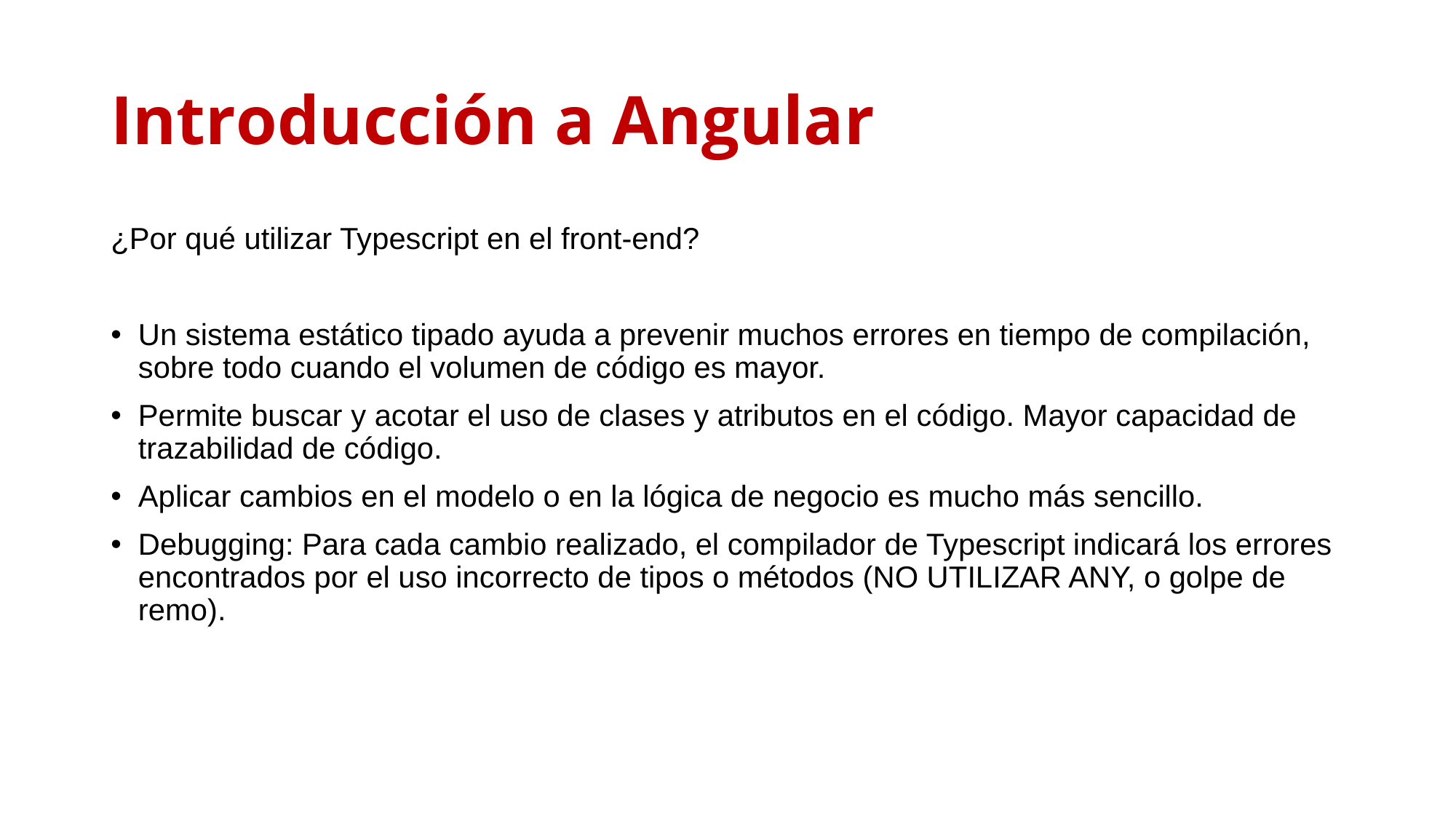

# Introducción a Angular
¿Por qué utilizar Typescript en el front-end?

Un sistema estático tipado ayuda a prevenir muchos errores en tiempo de compilación, sobre todo cuando el volumen de código es mayor.
Permite buscar y acotar el uso de clases y atributos en el código. Mayor capacidad de trazabilidad de código.
Aplicar cambios en el modelo o en la lógica de negocio es mucho más sencillo.
Debugging: Para cada cambio realizado, el compilador de Typescript indicará los errores encontrados por el uso incorrecto de tipos o métodos (NO UTILIZAR ANY, o golpe de remo).